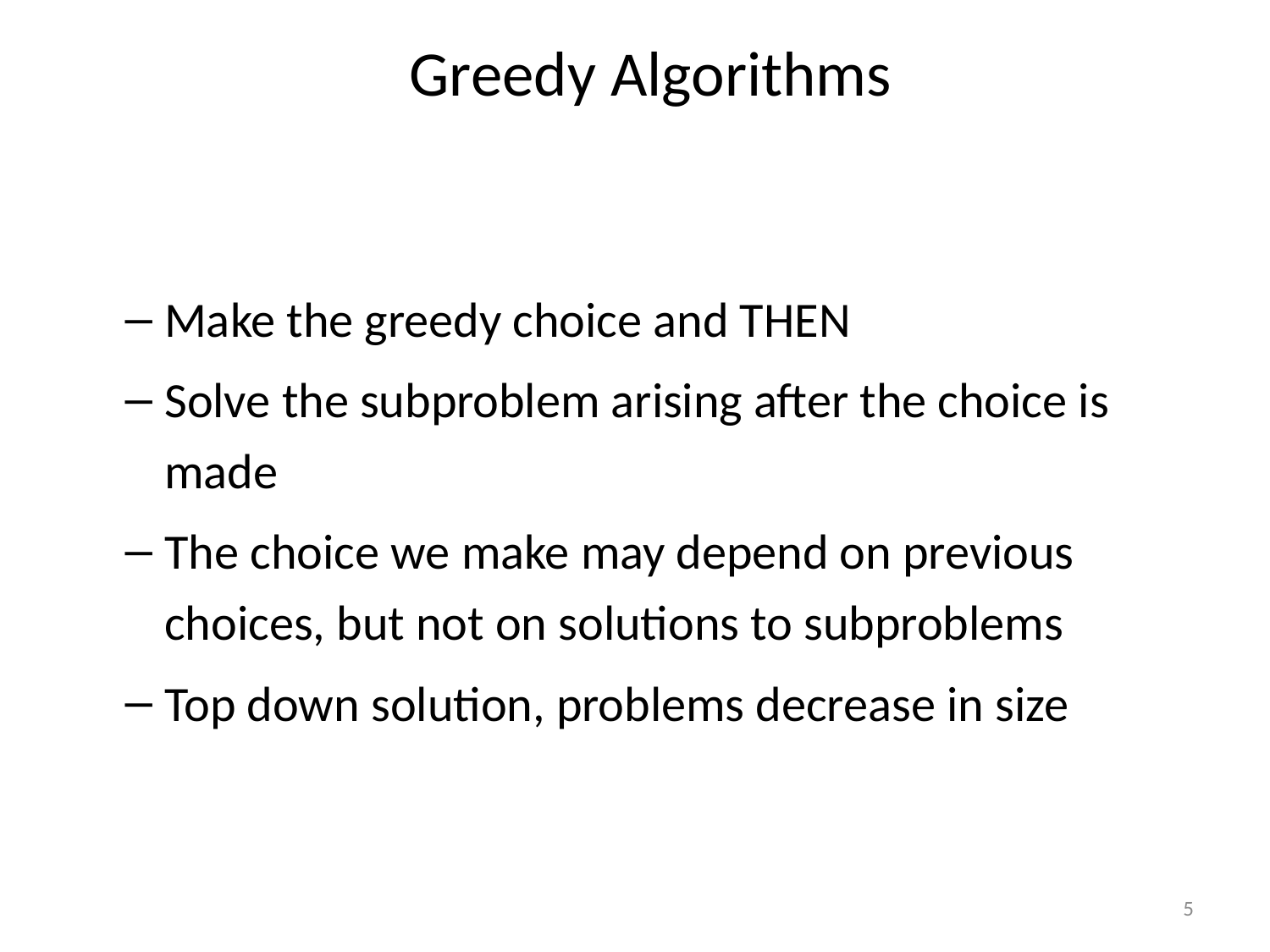

# Greedy Algorithms

Make the greedy choice and THEN
Solve the subproblem arising after the choice is made
The choice we make may depend on previous choices, but not on solutions to subproblems
Top down solution, problems decrease in size
5